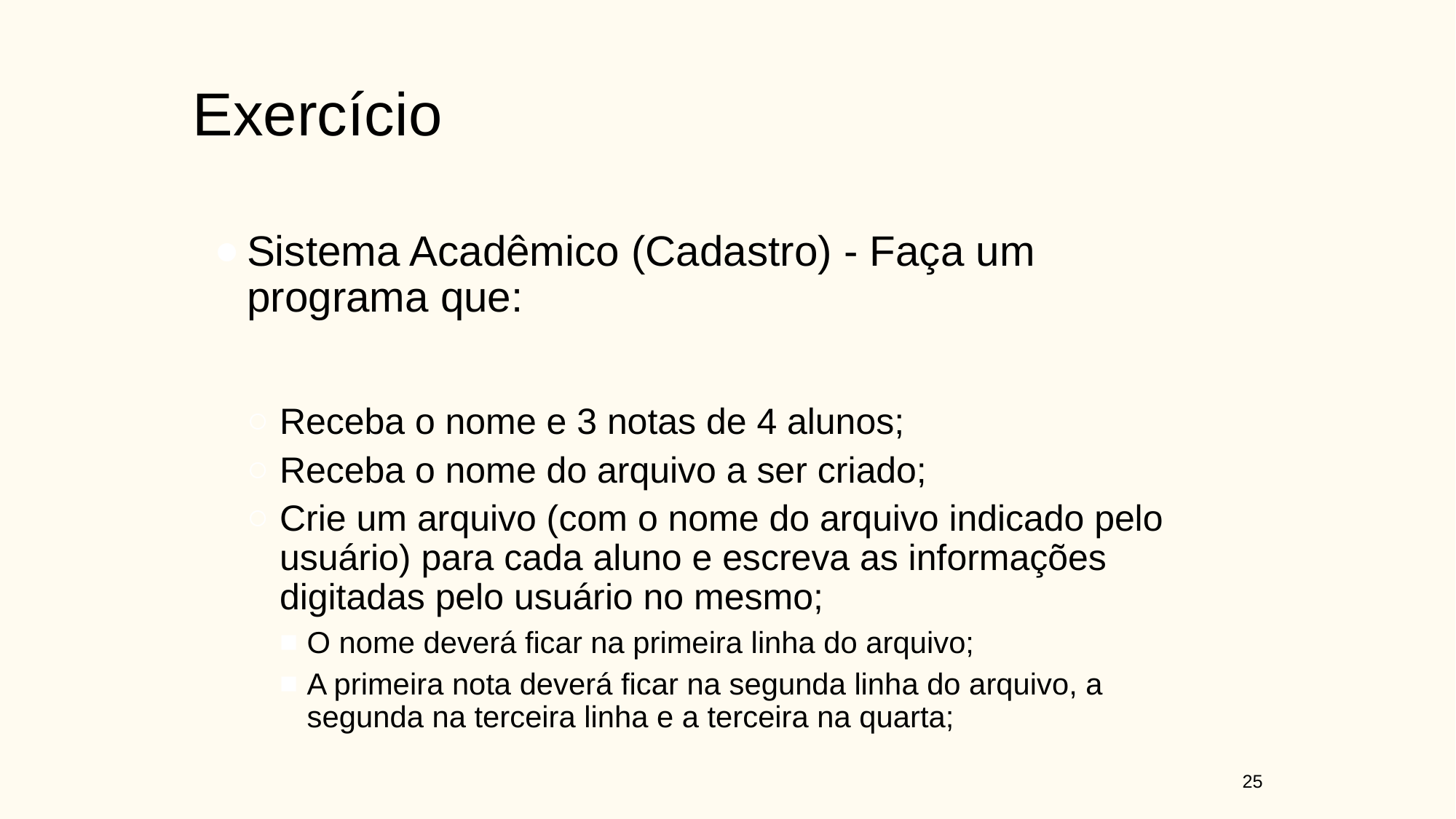

# Exercício
Sistema Acadêmico (Cadastro) - Faça um programa que:

Receba o nome e 3 notas de 4 alunos;
Receba o nome do arquivo a ser criado;
Crie um arquivo (com o nome do arquivo indicado pelo usuário) para cada aluno e escreva as informações digitadas pelo usuário no mesmo;
O nome deverá ficar na primeira linha do arquivo;
A primeira nota deverá ficar na segunda linha do arquivo, a segunda na terceira linha e a terceira na quarta;
25